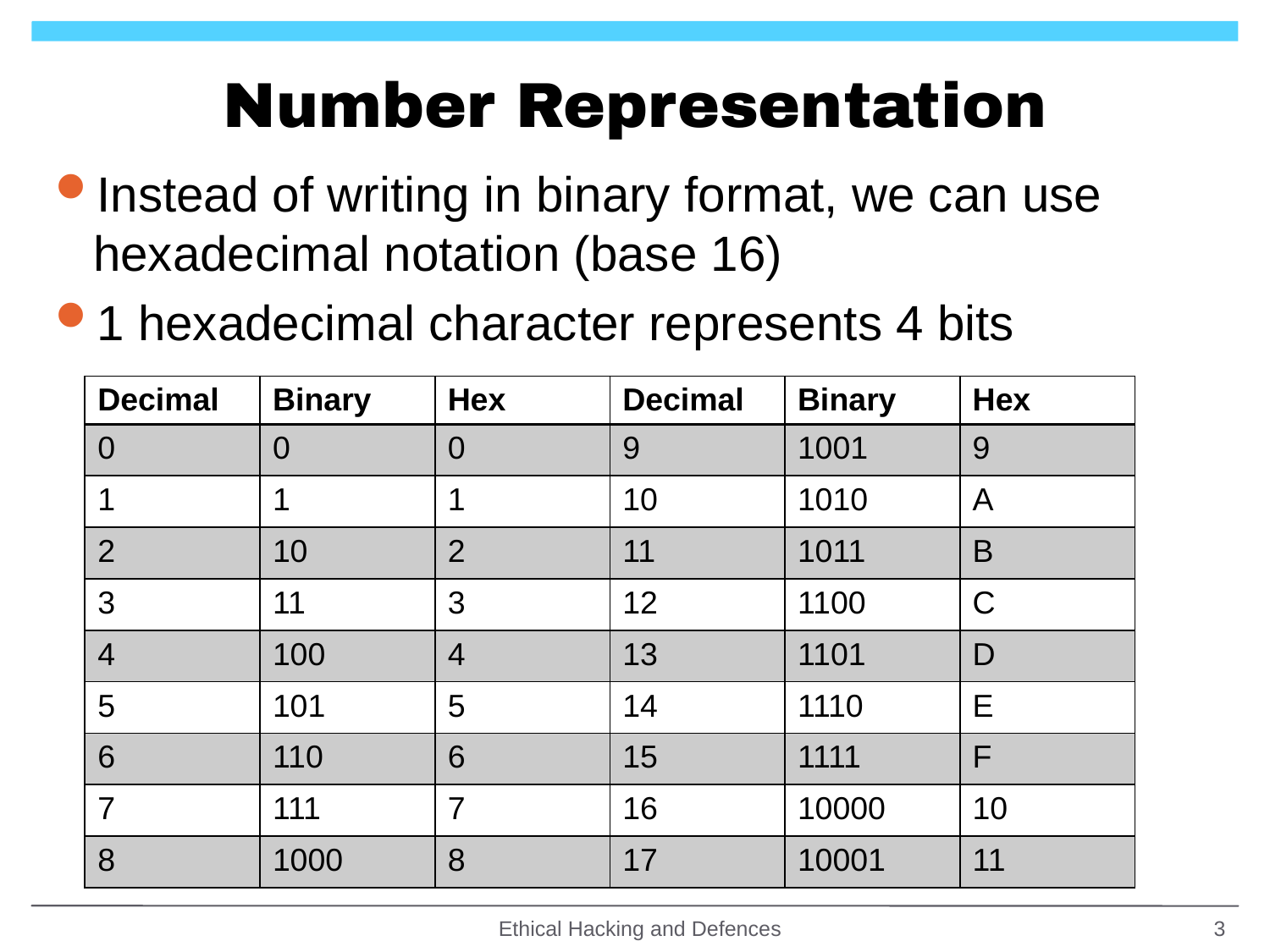

# Number Representation
Instead of writing in binary format, we can use hexadecimal notation (base 16)
1 hexadecimal character represents 4 bits
| Decimal | Binary | Hex | Decimal | Binary | Hex |
| --- | --- | --- | --- | --- | --- |
| 0 | 0 | 0 | 9 | 1001 | 9 |
| 1 | 1 | 1 | 10 | 1010 | A |
| 2 | 10 | 2 | 11 | 1011 | B |
| 3 | 11 | 3 | 12 | 1100 | C |
| 4 | 100 | 4 | 13 | 1101 | D |
| 5 | 101 | 5 | 14 | 1110 | E |
| 6 | 110 | 6 | 15 | 1111 | F |
| 7 | 111 | 7 | 16 | 10000 | 10 |
| 8 | 1000 | 8 | 17 | 10001 | 11 |
Ethical Hacking and Defences
3